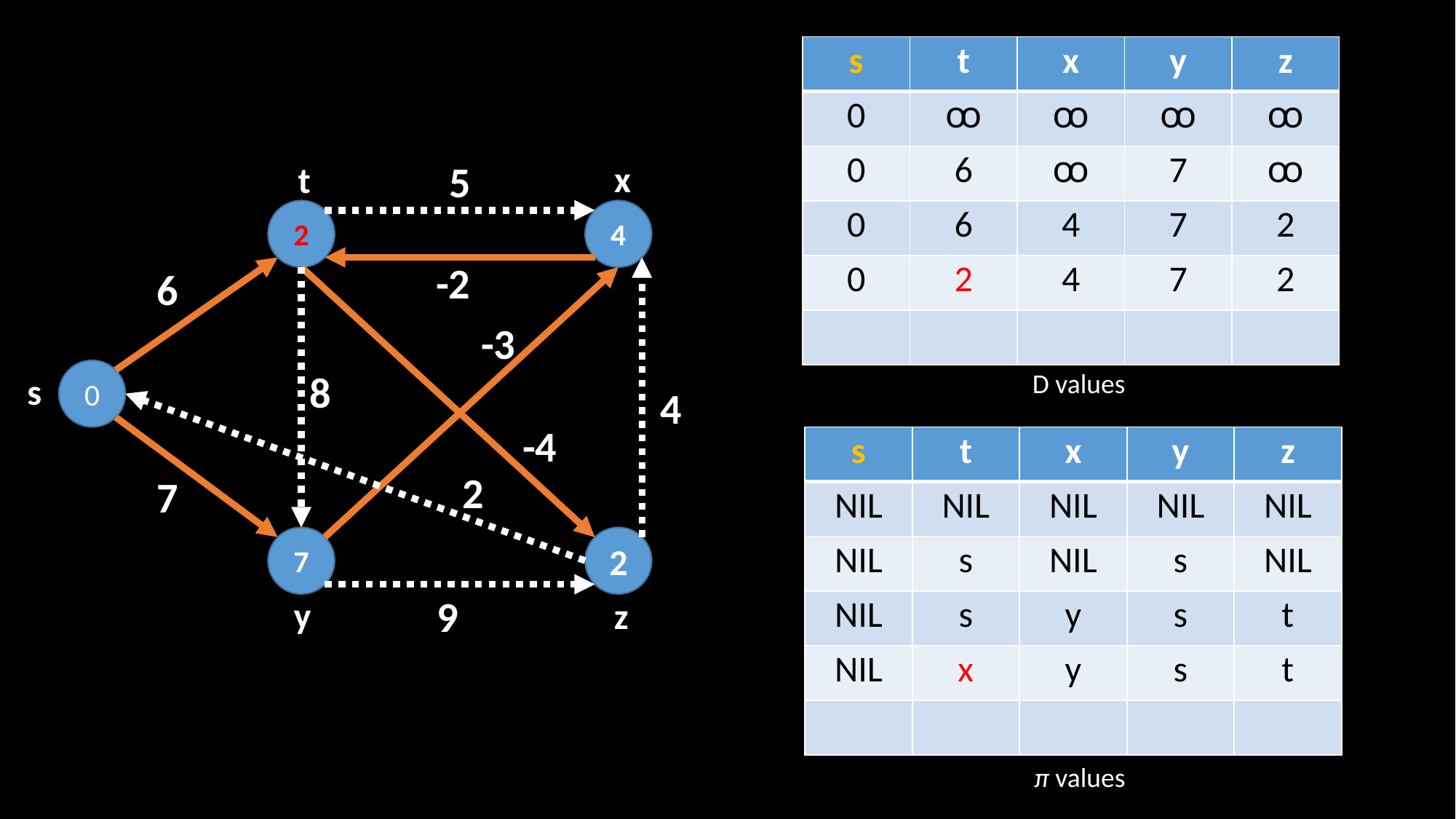

| s | t | x | y | z |
| --- | --- | --- | --- | --- |
| 0 | ꝏ | ꝏ | ꝏ | ꝏ |
| 0 | 6 | ꝏ | 7 | ꝏ |
| 0 | 6 | 4 | 7 | 2 |
| 0 | 2 | 4 | 7 | 2 |
|  |  |  |  |  |
5
x
t
2
4

-2
6
-3
8
0
D values
s
4
-4
| s | t | x | y | z |
| --- | --- | --- | --- | --- |
| NIL | NIL | NIL | NIL | NIL |
| NIL | s | NIL | s | NIL |
| NIL | s | y | s | t |
| NIL | x | y | s | t |
|  |  |  |  |  |
2
7
7
2
9
y
z
π values